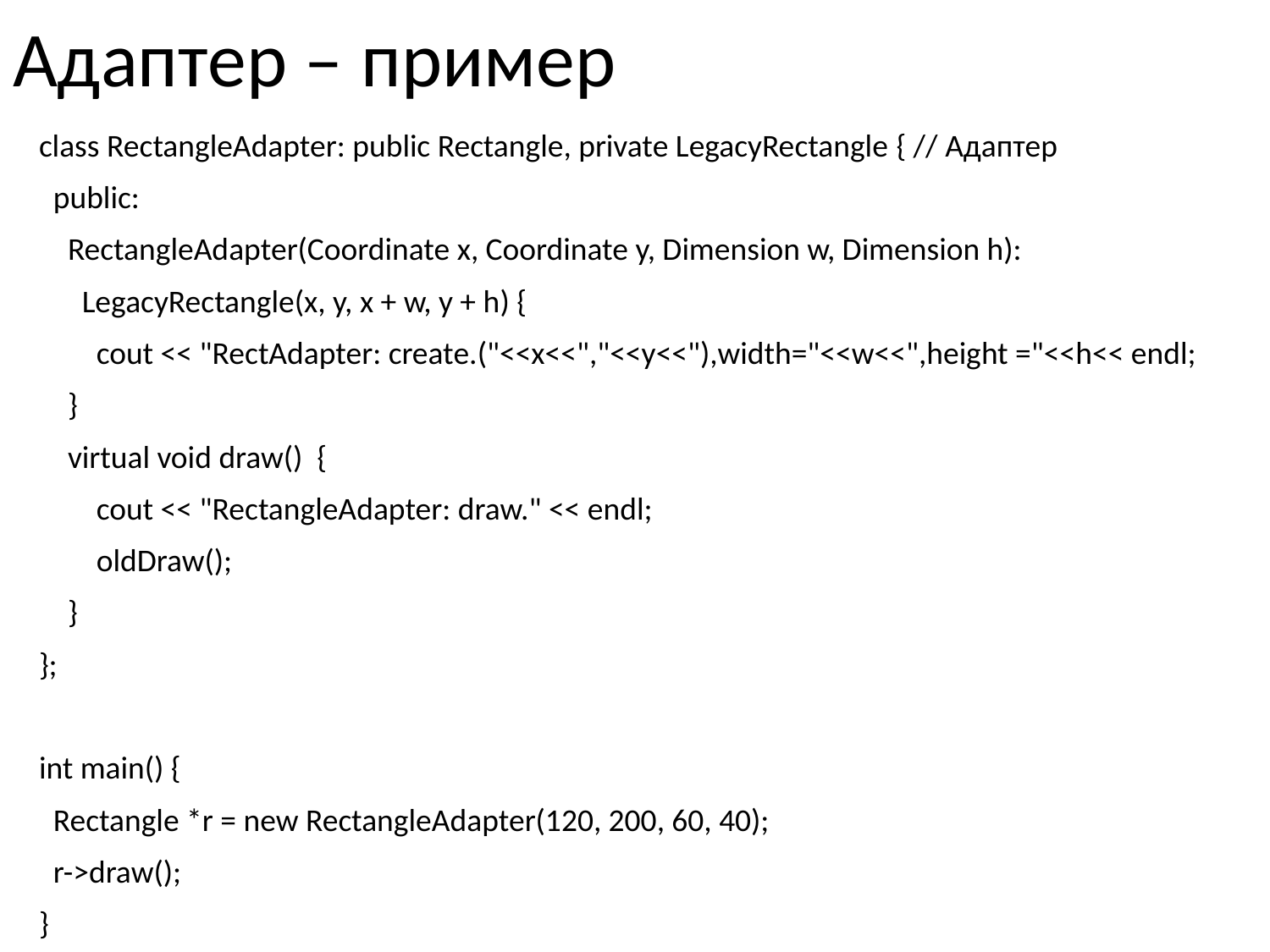

# Адаптер – пример
class RectangleAdapter: public Rectangle, private LegacyRectangle { // Адаптер
  public:
    RectangleAdapter(Coordinate x, Coordinate y, Dimension w, Dimension h):
      LegacyRectangle(x, y, x + w, y + h) {
        cout << "RectAdapter: create.("<<x<<","<<y<<"),width="<<w<<",height ="<<h<< endl;
    }
    virtual void draw()  {
        cout << "RectangleAdapter: draw." << endl;
        oldDraw();
    }
};

int main() {
  Rectangle *r = new RectangleAdapter(120, 200, 60, 40);
  r->draw();
}